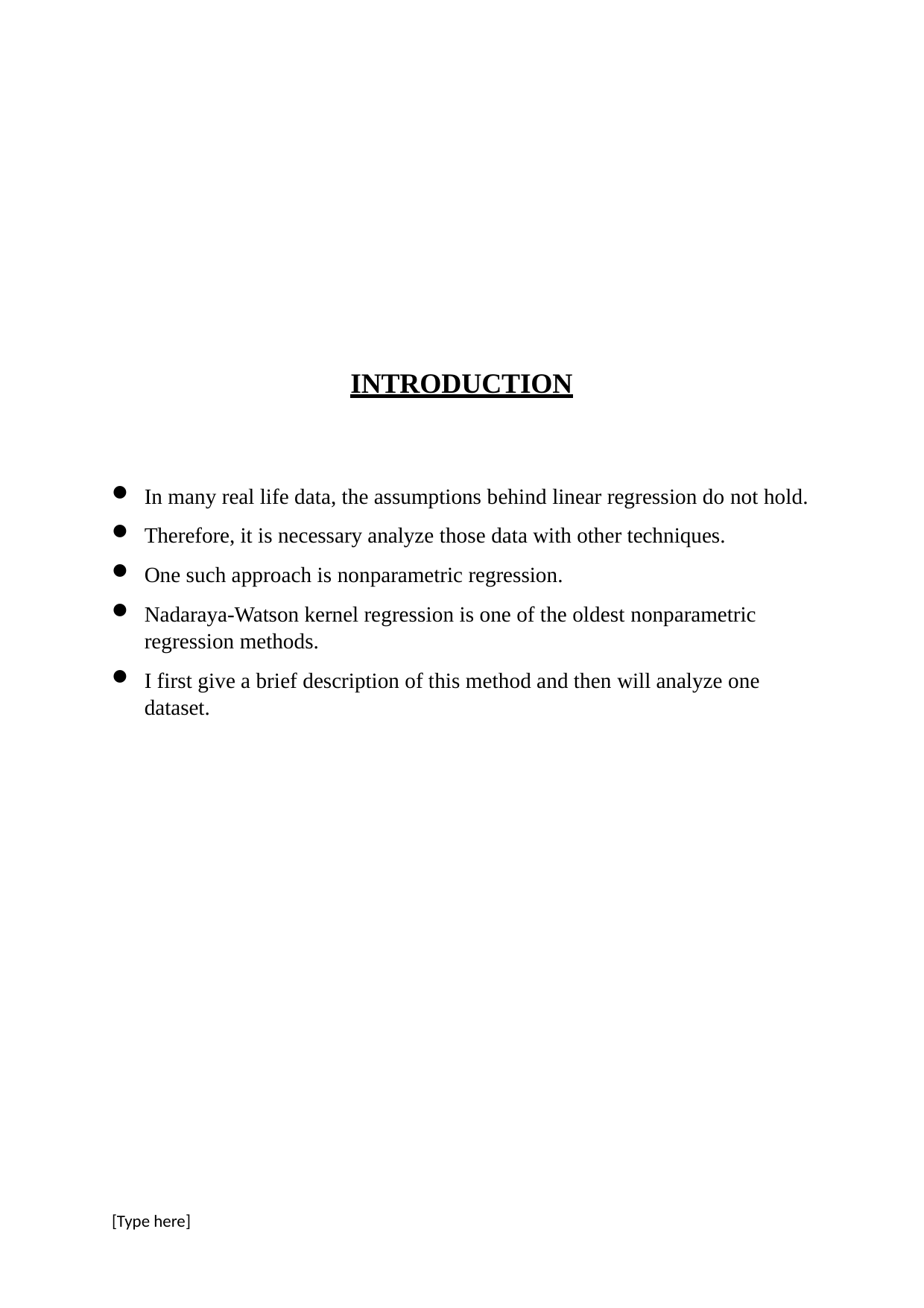

INTRODUCTION
In many real life data, the assumptions behind linear regression do not hold.
Therefore, it is necessary analyze those data with other techniques.
One such approach is nonparametric regression.
Nadaraya-Watson kernel regression is one of the oldest nonparametric  regression methods.
I first give a brief description of this method and then will analyze one  dataset.
[Type here]